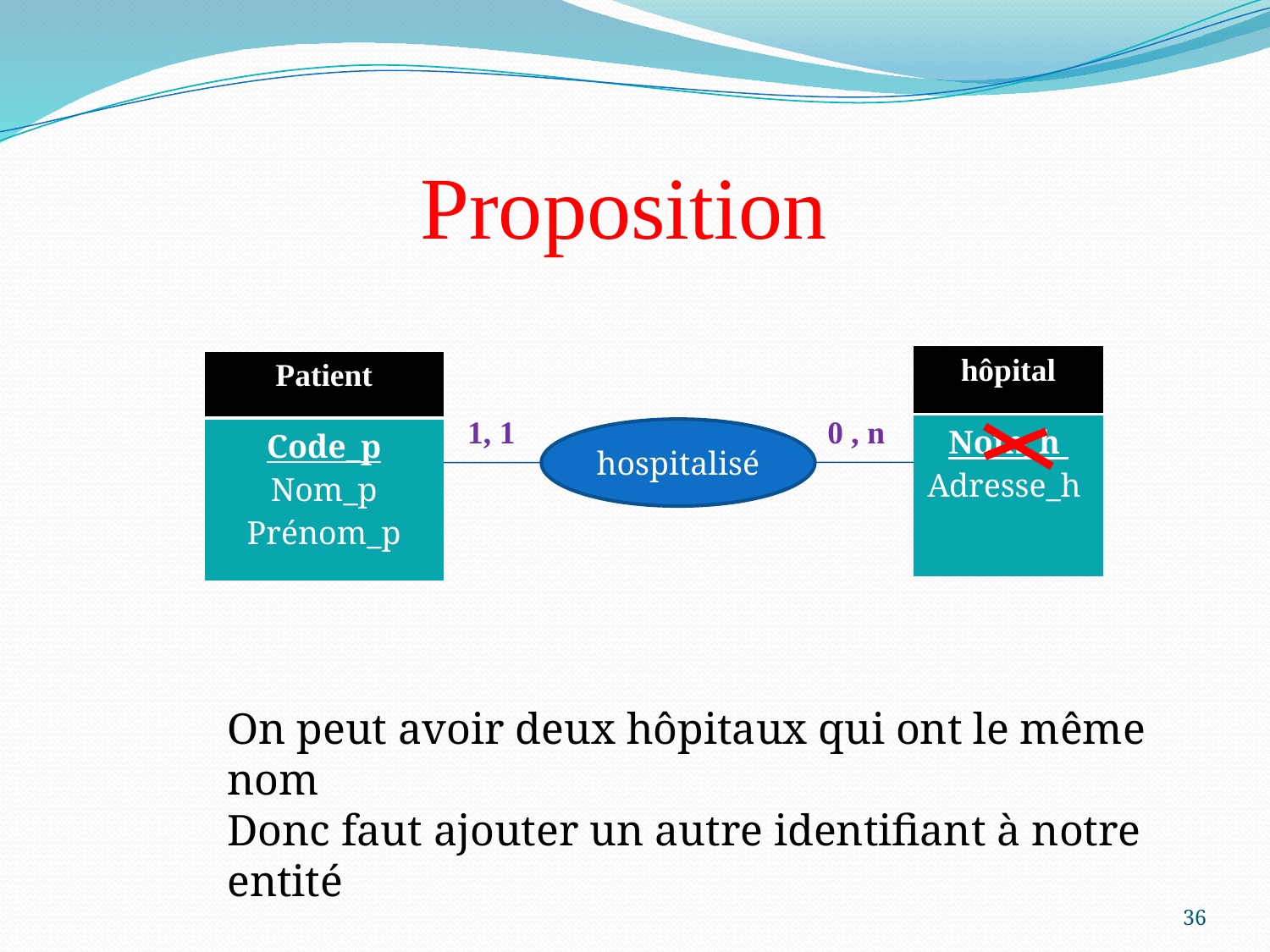

# Proposition
| hôpital |
| --- |
| Nom\_h Adresse\_h |
| Patient |
| --- |
| Code\_p Nom\_p Prénom\_p |
0 , n
1, 1
hospitalisé
On peut avoir deux hôpitaux qui ont le même nom
Donc faut ajouter un autre identifiant à notre entité
36